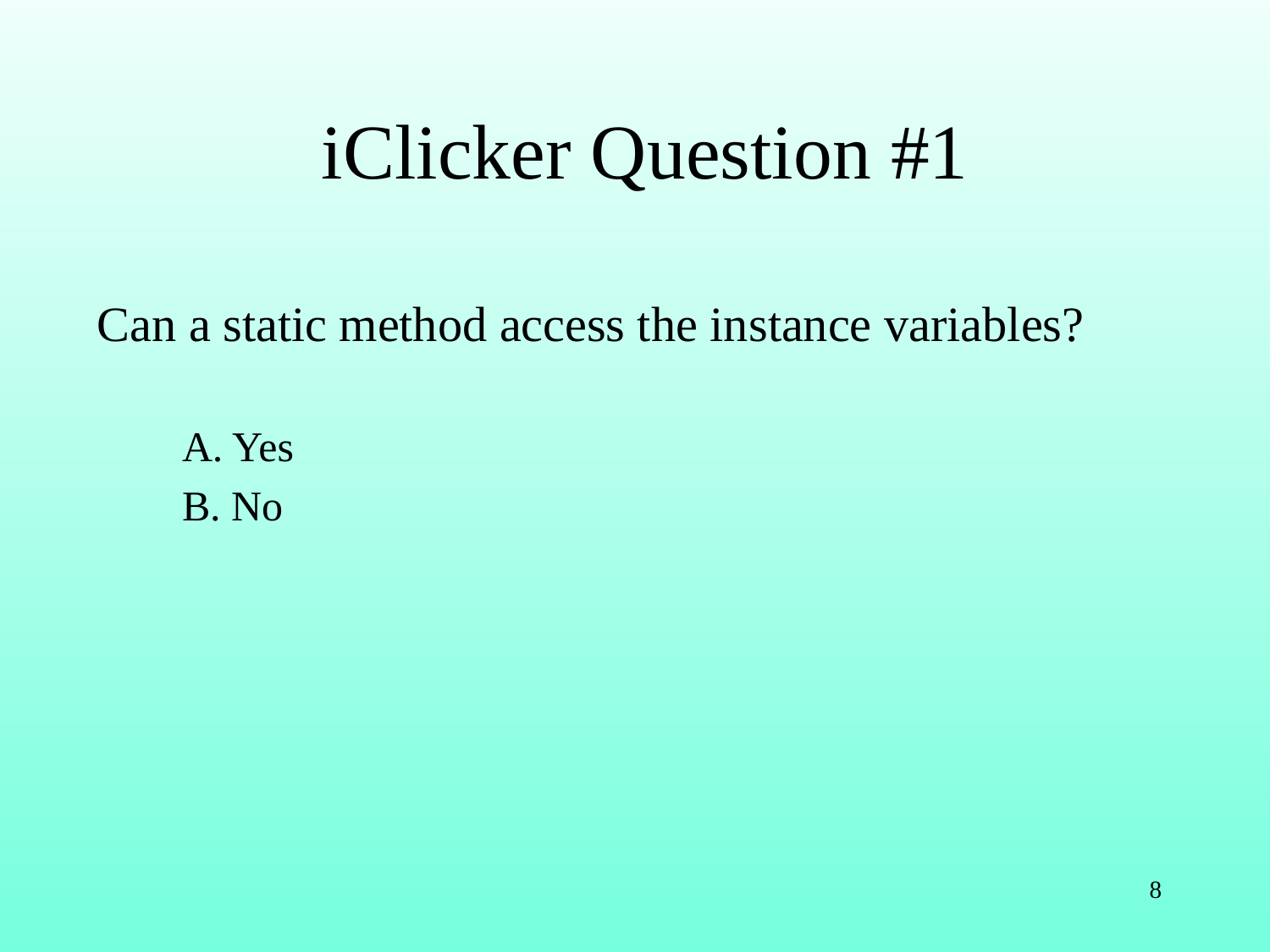

# iClicker Question #1
Can a static method access the instance variables?

        A. Yes
        B. No

8